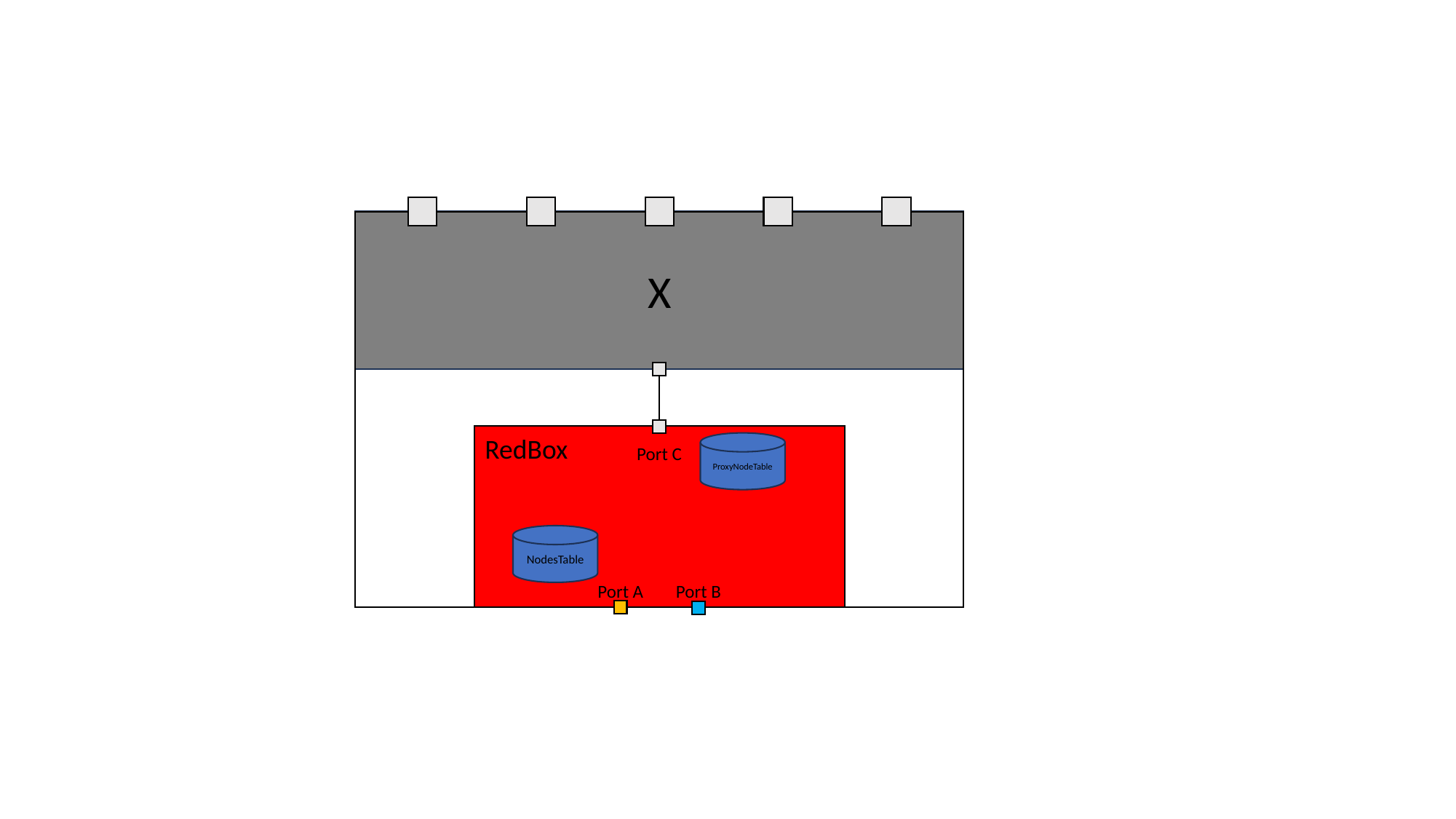

X

RedBox
ProxyNodeTable
Port C
NodesTable
Port A
Port B